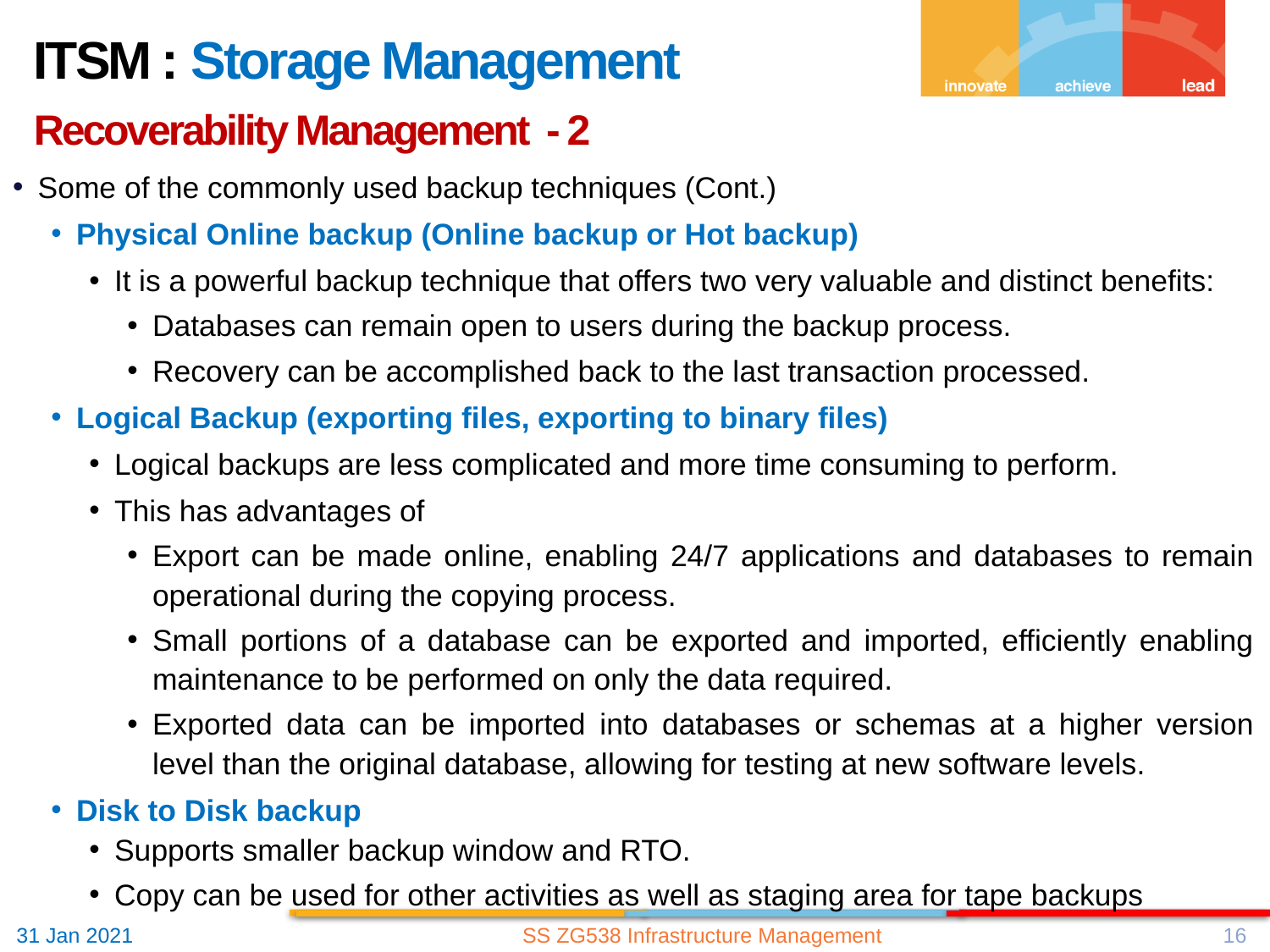

ITSM : Storage Management
Recoverability Management  - 2
Some of the commonly used backup techniques (Cont.)
Physical Online backup (Online backup or Hot backup)
It is a powerful backup technique that offers two very valuable and distinct benefits:
Databases can remain open to users during the backup process.
Recovery can be accomplished back to the last transaction processed.
Logical Backup (exporting files, exporting to binary files)
Logical backups are less complicated and more time consuming to perform.
This has advantages of
Export can be made online, enabling 24/7 applications and databases to remain operational during the copying process.
Small portions of a database can be exported and imported, efficiently enabling maintenance to be performed on only the data required.
Exported data can be imported into databases or schemas at a higher version level than the original database, allowing for testing at new software levels.
Disk to Disk backup
Supports smaller backup window and RTO.
Copy can be used for other activities as well as staging area for tape backups
SS ZG538 Infrastructure Management
16